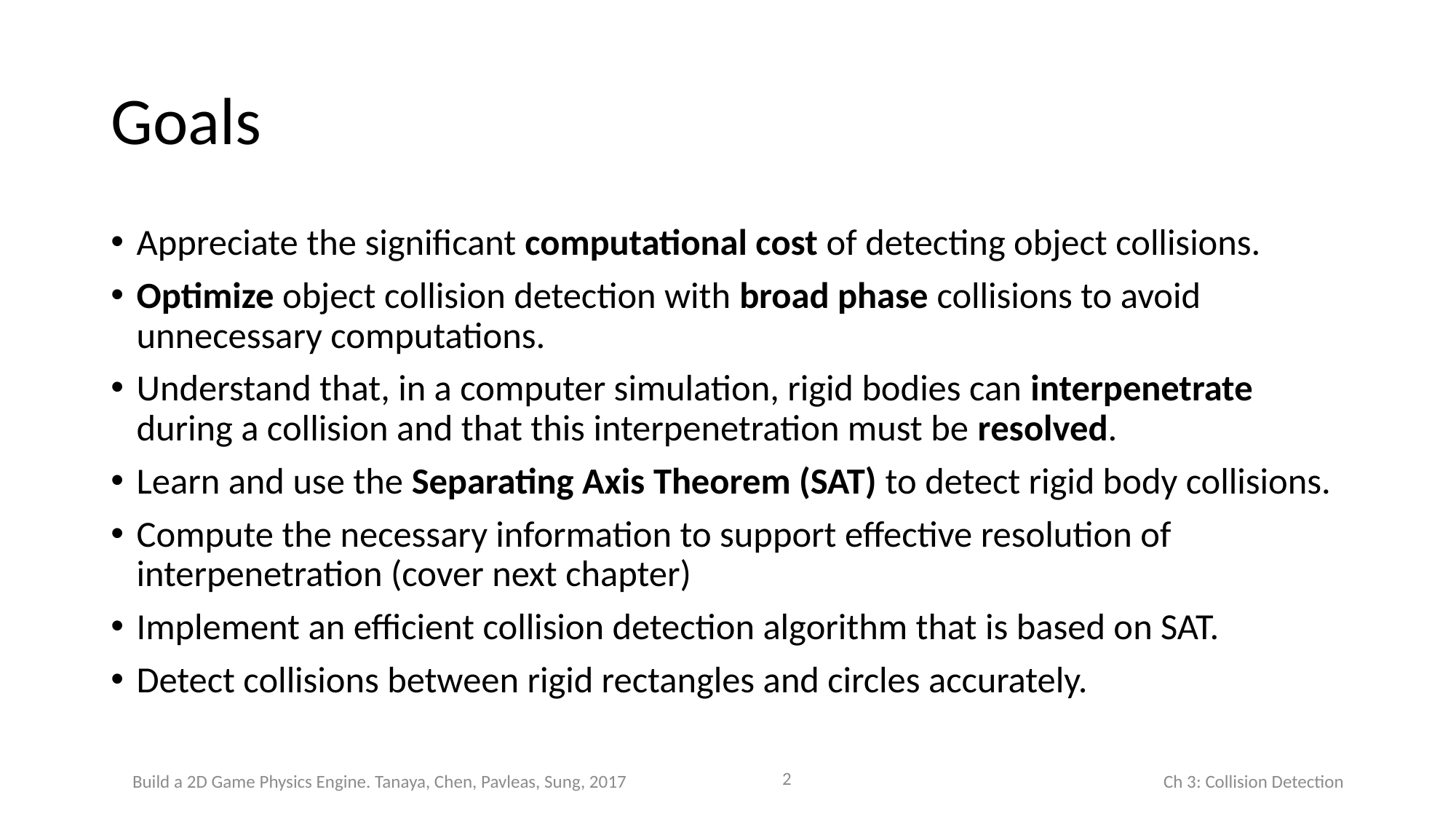

# Goals
Appreciate the significant computational cost of detecting object collisions.
Optimize object collision detection with broad phase collisions to avoid unnecessary computations.
Understand that, in a computer simulation, rigid bodies can interpenetrate during a collision and that this interpenetration must be resolved.
Learn and use the Separating Axis Theorem (SAT) to detect rigid body collisions.
Compute the necessary information to support effective resolution of interpenetration (cover next chapter)
Implement an efficient collision detection algorithm that is based on SAT.
Detect collisions between rigid rectangles and circles accurately.